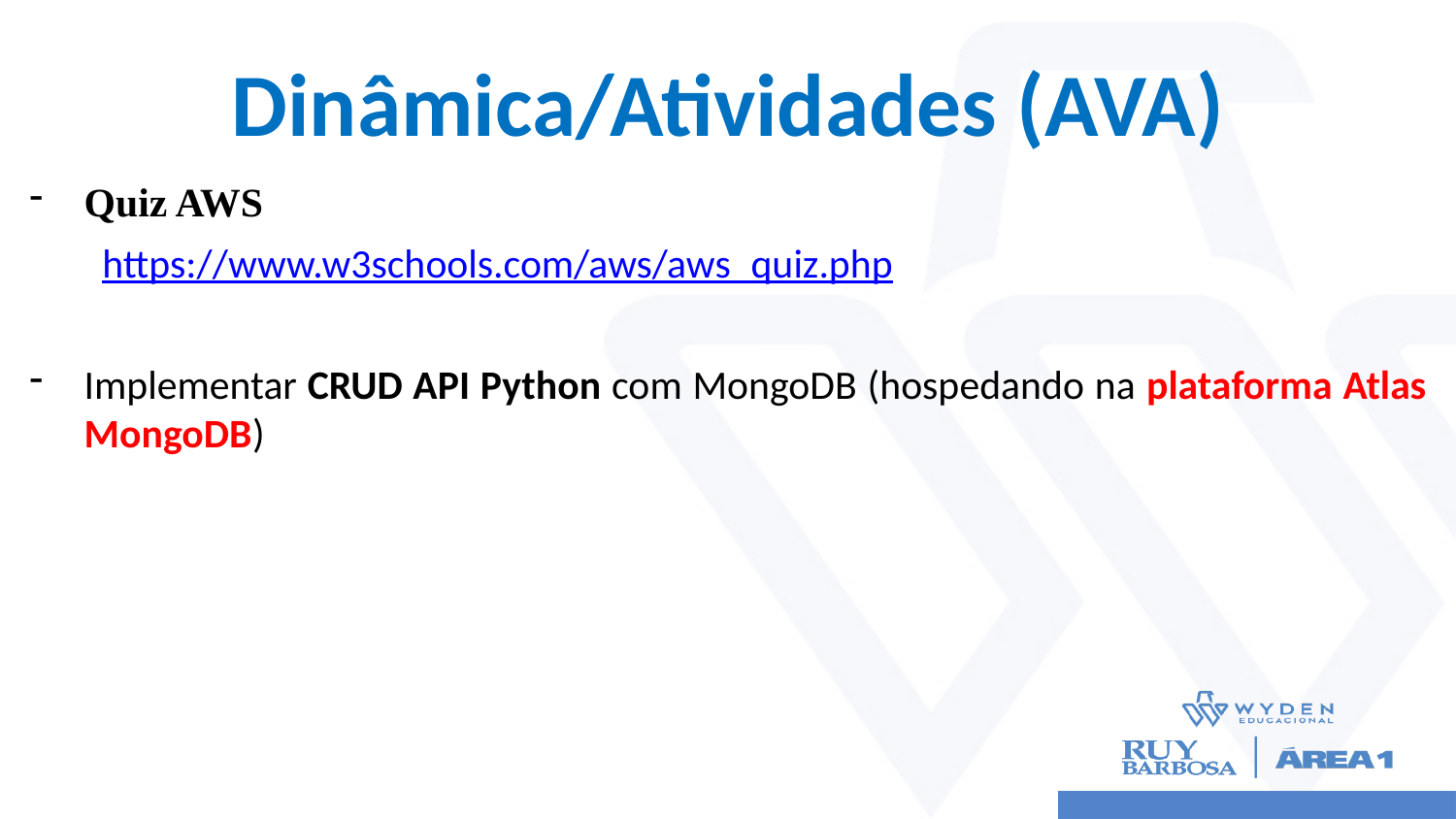

# Dinâmica/Atividades (AVA)
Quiz AWS
https://www.w3schools.com/aws/aws_quiz.php

Implementar CRUD API Python com MongoDB (hospedando na plataforma Atlas MongoDB)